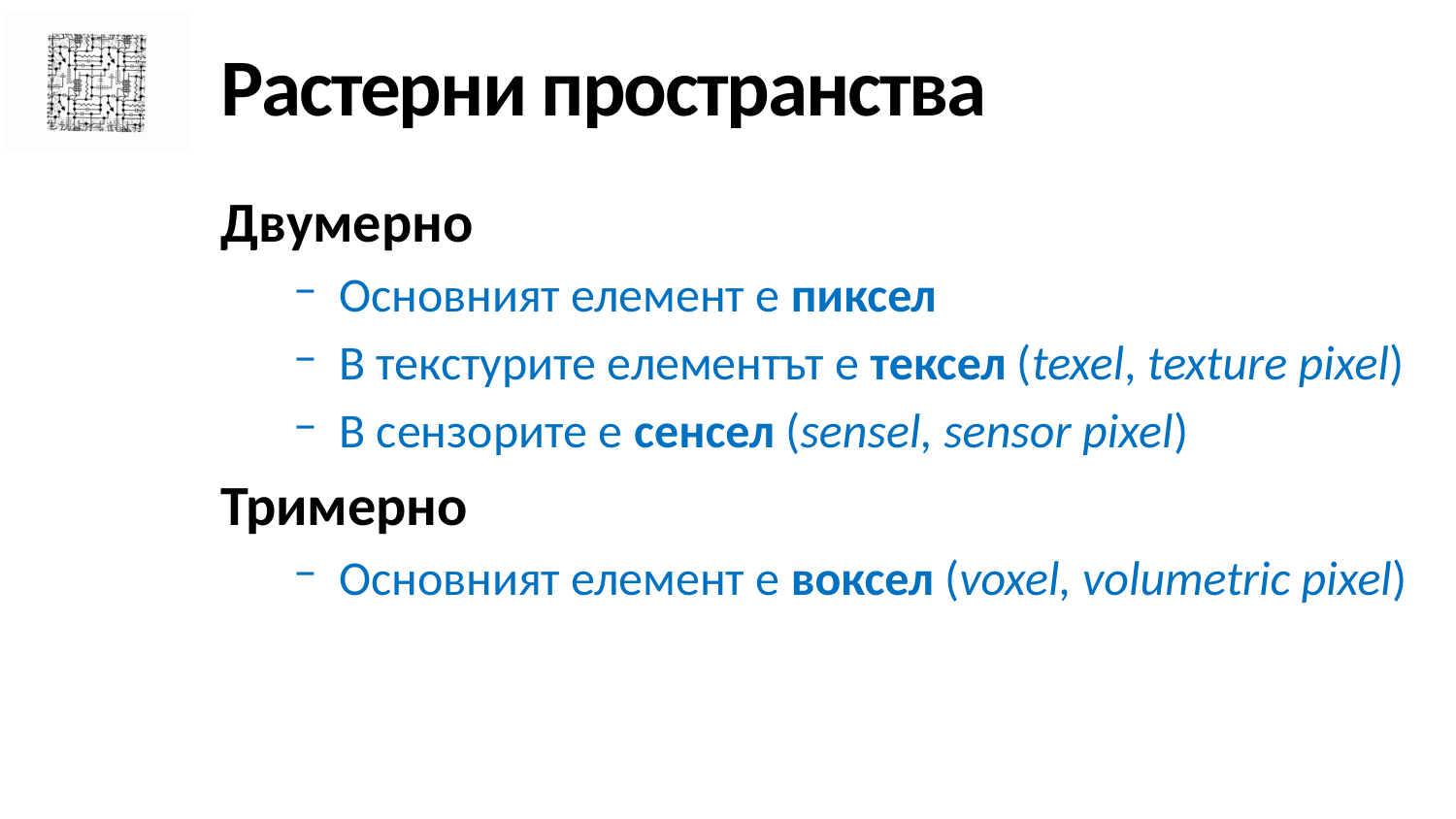

# Растерни пространства
Двумерно
Основният елемент е пиксел
В текстурите елементът е тексел (texel, texture pixel)
В сензорите е сенсел (sensel, sensor pixel)
Тримерно
Основният елемент е воксел (voxel, volumetric pixel)